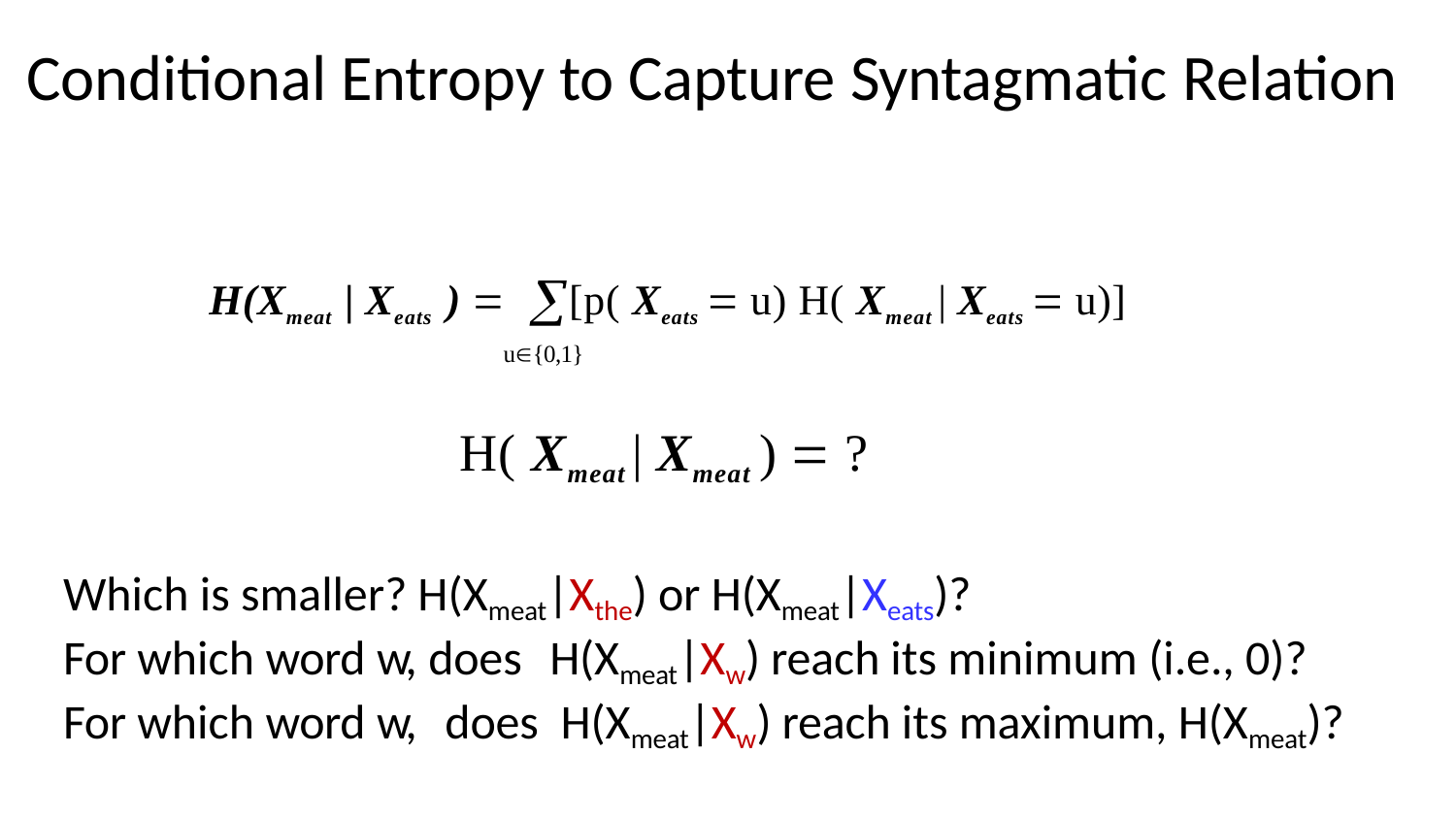

# Conditional Entropy to Capture Syntagmatic Relation
H(Xmeat  | Xeats ) =	∑[p( Xeats = u) H( Xmeat | Xeats = u)]
u∈{0,1}

H( Xmeat | Xmeat ) = ?

Which is smaller? H(Xmeat|Xthe) or H(Xmeat|Xeats)?
For which word w, does	H(Xmeat|Xw) reach its minimum (i.e., 0)?  For which word w,	does		H(Xmeat|Xw) reach its maximum, H(Xmeat)?